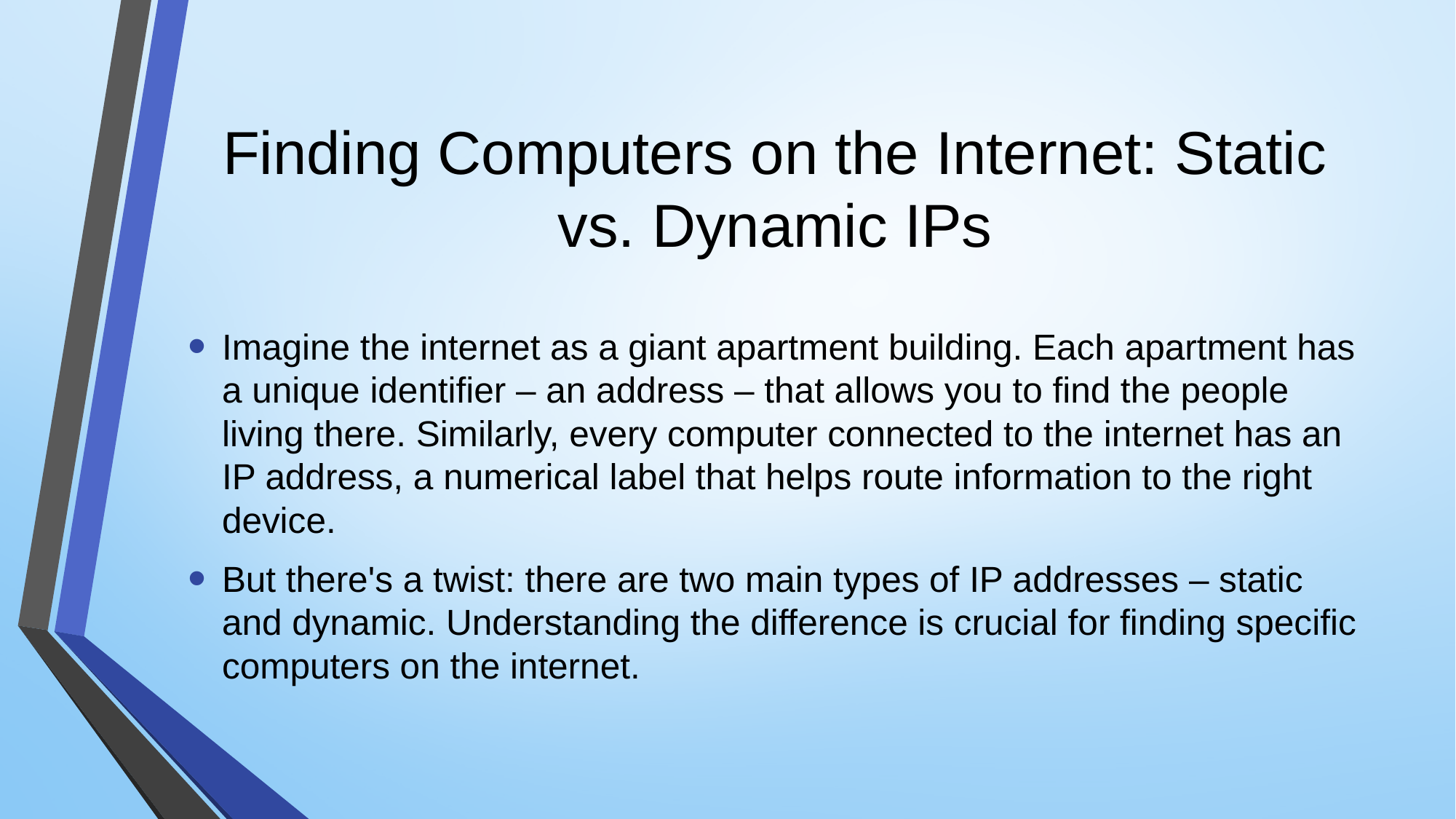

# Finding Computers on the Internet: Static vs. Dynamic IPs
Imagine the internet as a giant apartment building. Each apartment has a unique identifier – an address – that allows you to find the people living there. Similarly, every computer connected to the internet has an IP address, a numerical label that helps route information to the right device.
But there's a twist: there are two main types of IP addresses – static and dynamic. Understanding the difference is crucial for finding specific computers on the internet.